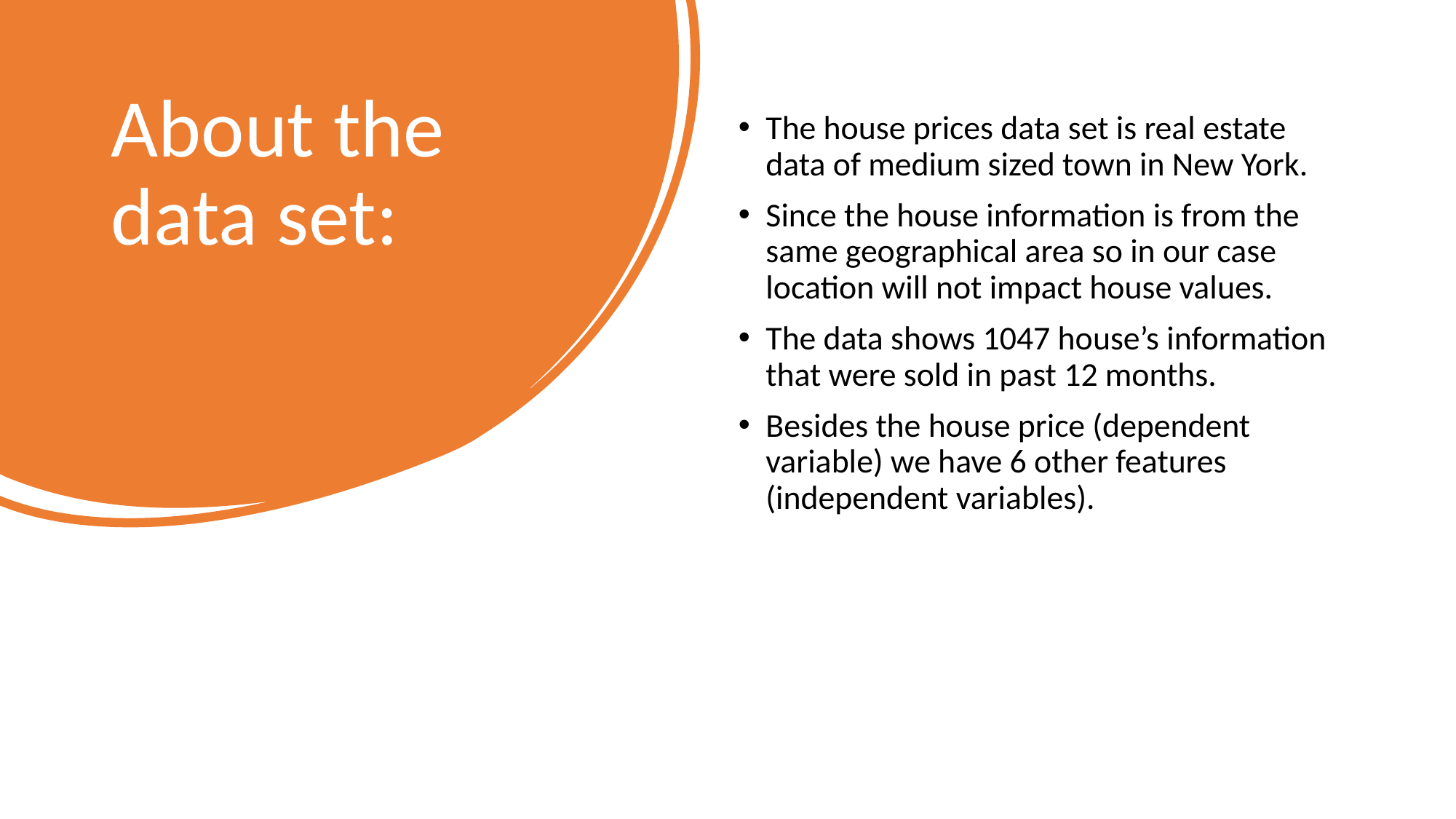

# About the data set:
The house prices data set is real estate data of medium sized town in New York.
Since the house information is from the same geographical area so in our case location will not impact house values.
The data shows 1047 house’s information that were sold in past 12 months.
Besides the house price (dependent variable) we have 6 other features (independent variables).